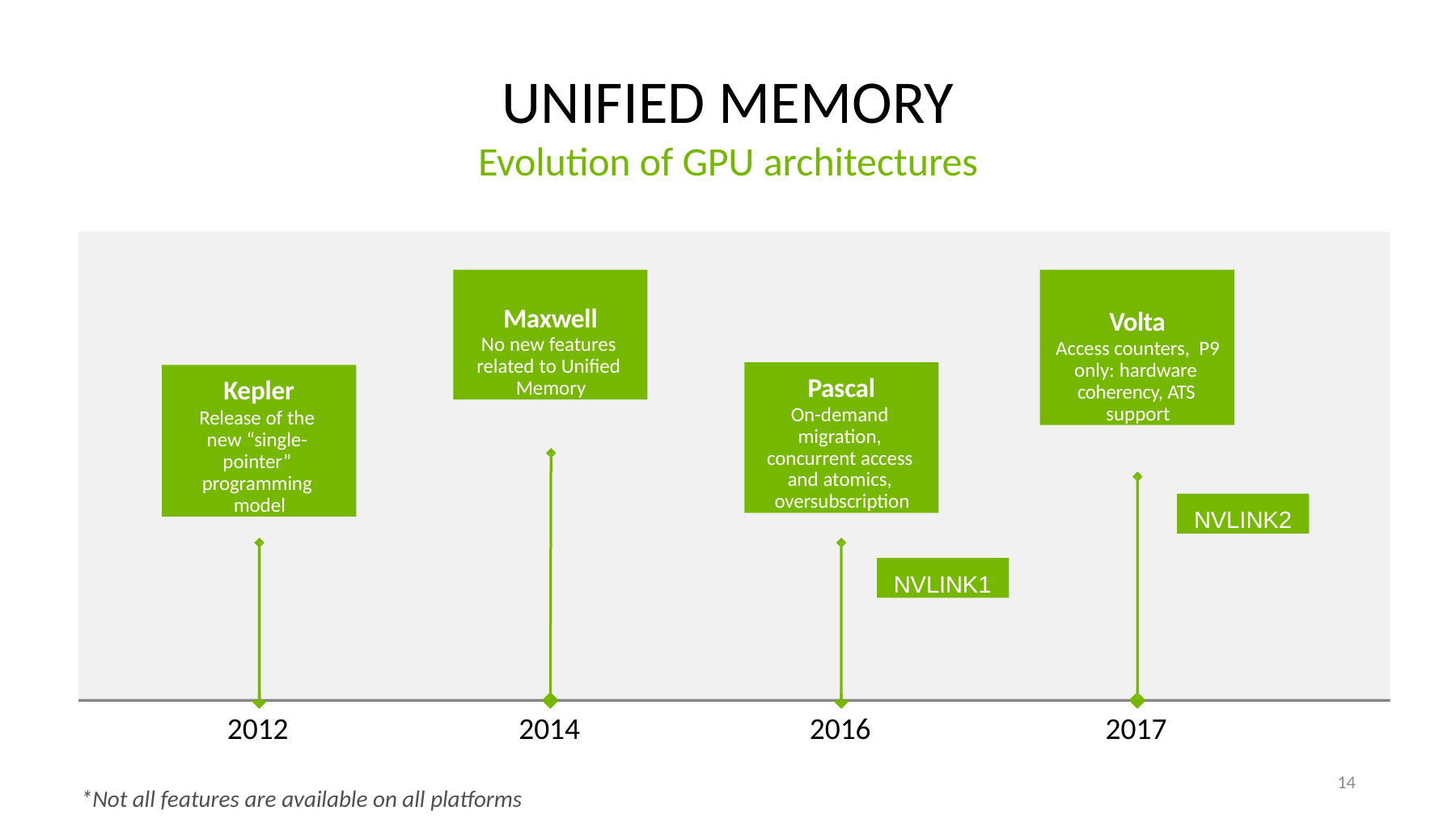

# UNIFIED MEMORY
Evolution of GPU architectures

Maxwell
No new features  related to Unified  Memory

Volta
Access counters,  P9 only: hardware  coherency, ATS  support
Pascal
On-demand  migration,  concurrent access  and atomics,  oversubscription
Kepler
Release of the  new “single-  pointer”  programming  model

NVLINK2

NVLINK1

2012
2014
2016
2017
14
*Not all features are available on all platforms